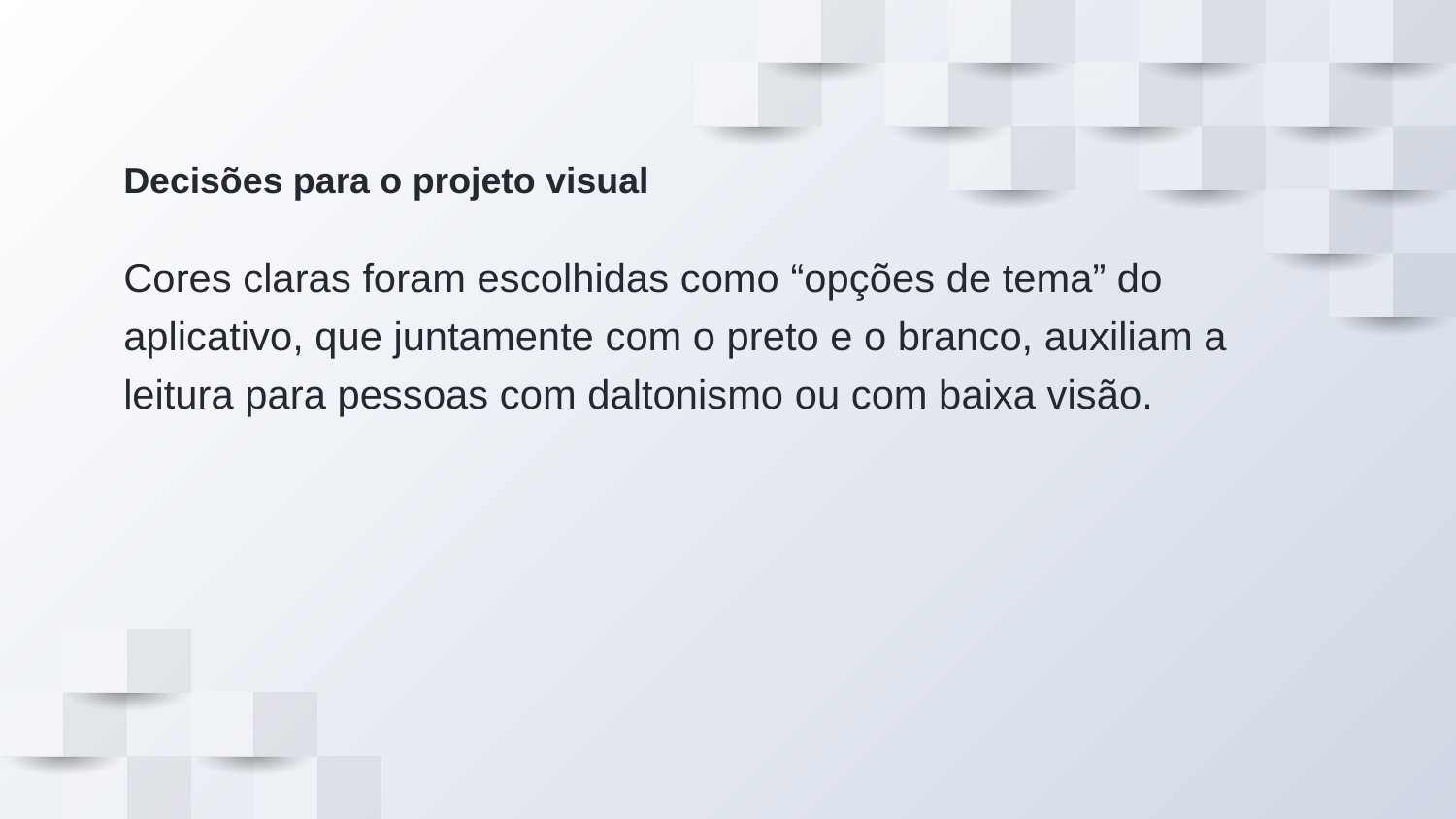

# Decisões para o projeto visual
Cores claras foram escolhidas como “opções de tema” do aplicativo, que juntamente com o preto e o branco, auxiliam a leitura para pessoas com daltonismo ou com baixa visão.